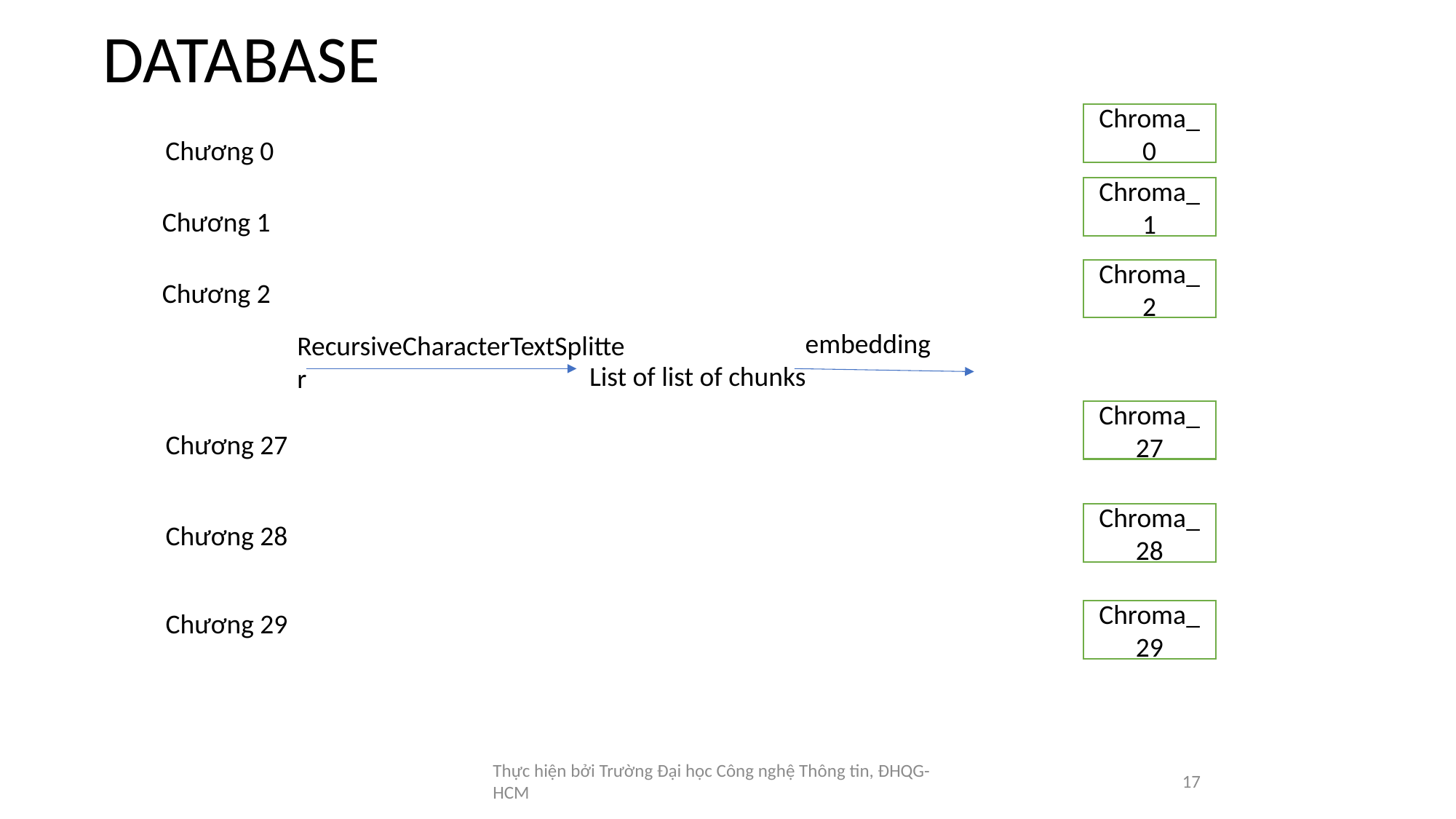

# DATABASE
Chroma_0
Chương 0
Chroma_1
Chương 1
Chroma_2
Chương 2
embedding
RecursiveCharacterTextSplitter
List of list of chunks
Chroma_27
Chương 27
Chroma_28
Chương 28
Chương 29
Chroma_29
Thực hiện bởi Trường Đại học Công nghệ Thông tin, ĐHQG-HCM
17